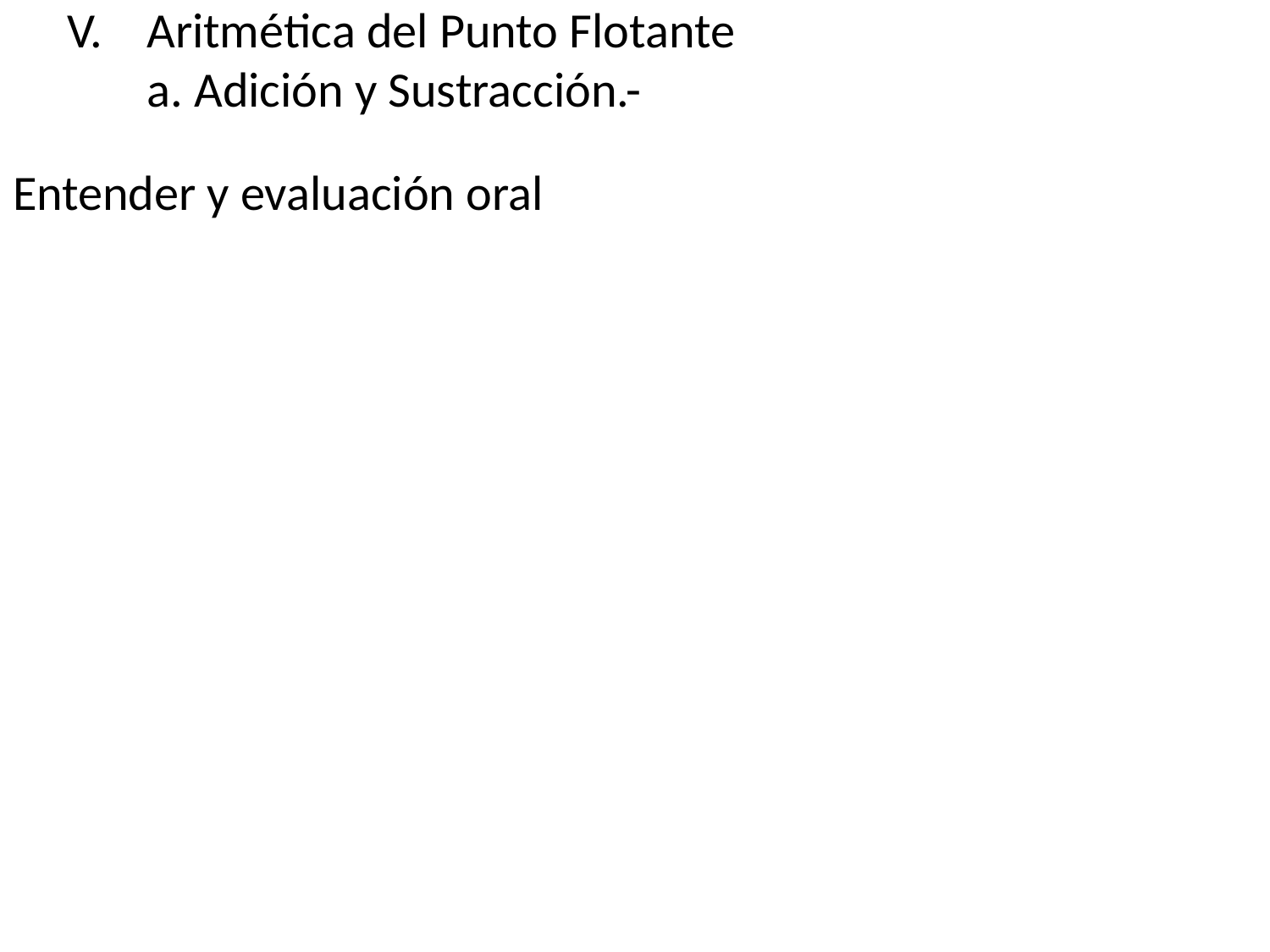

V.	Aritmética del Punto Flotante
	a. Adición y Sustracción.-
Entender y evaluación oral